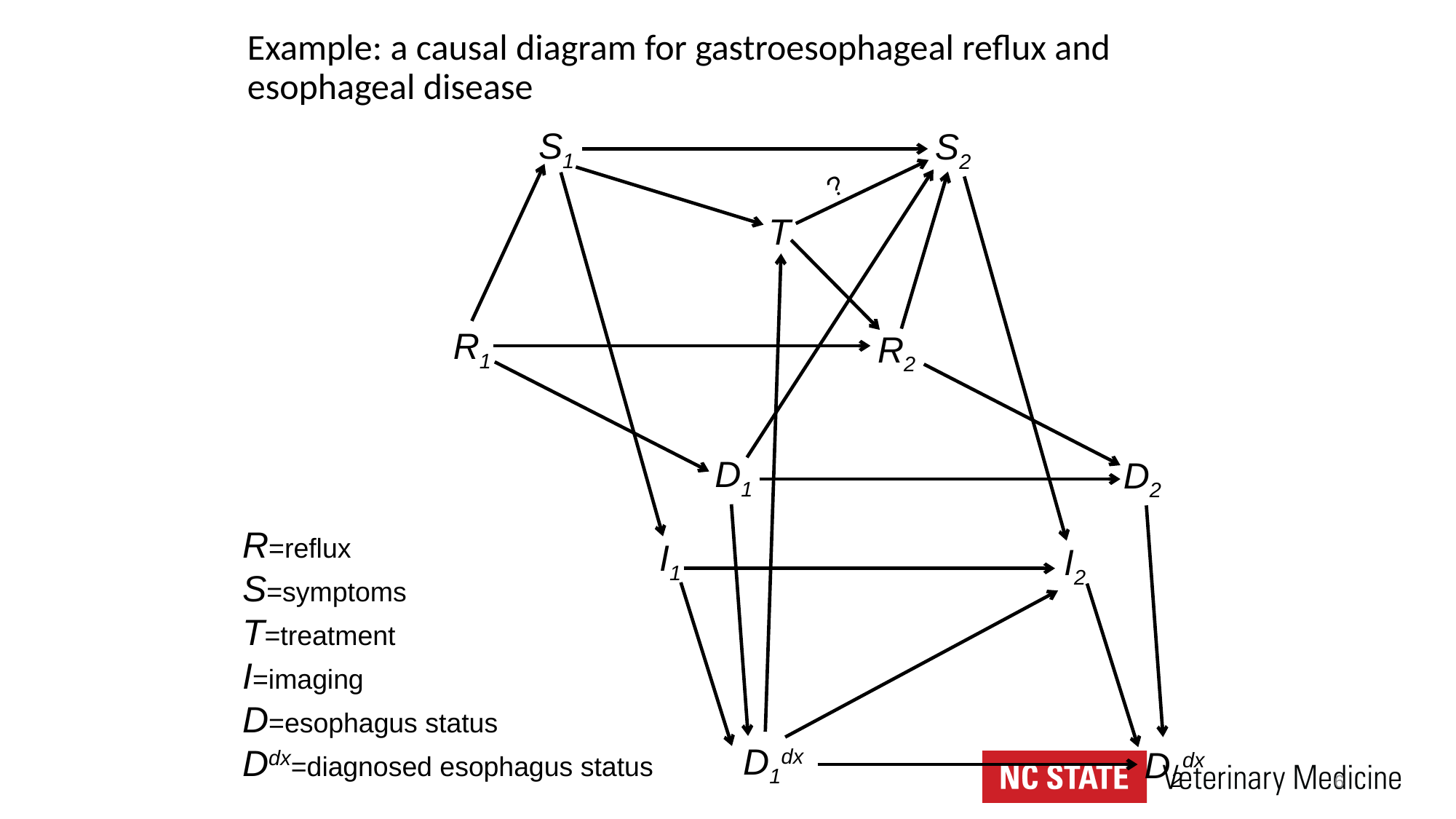

# Example: a causal diagram for gastroesophageal reflux and esophageal disease
S1
S2

?

T
R1
R2

D1
D2
R=reflux
S=symptoms
T=treatment
I=imaging
D=esophagus status
Ddx=diagnosed esophagus status
I1
I2
D1dx
D2dx
6